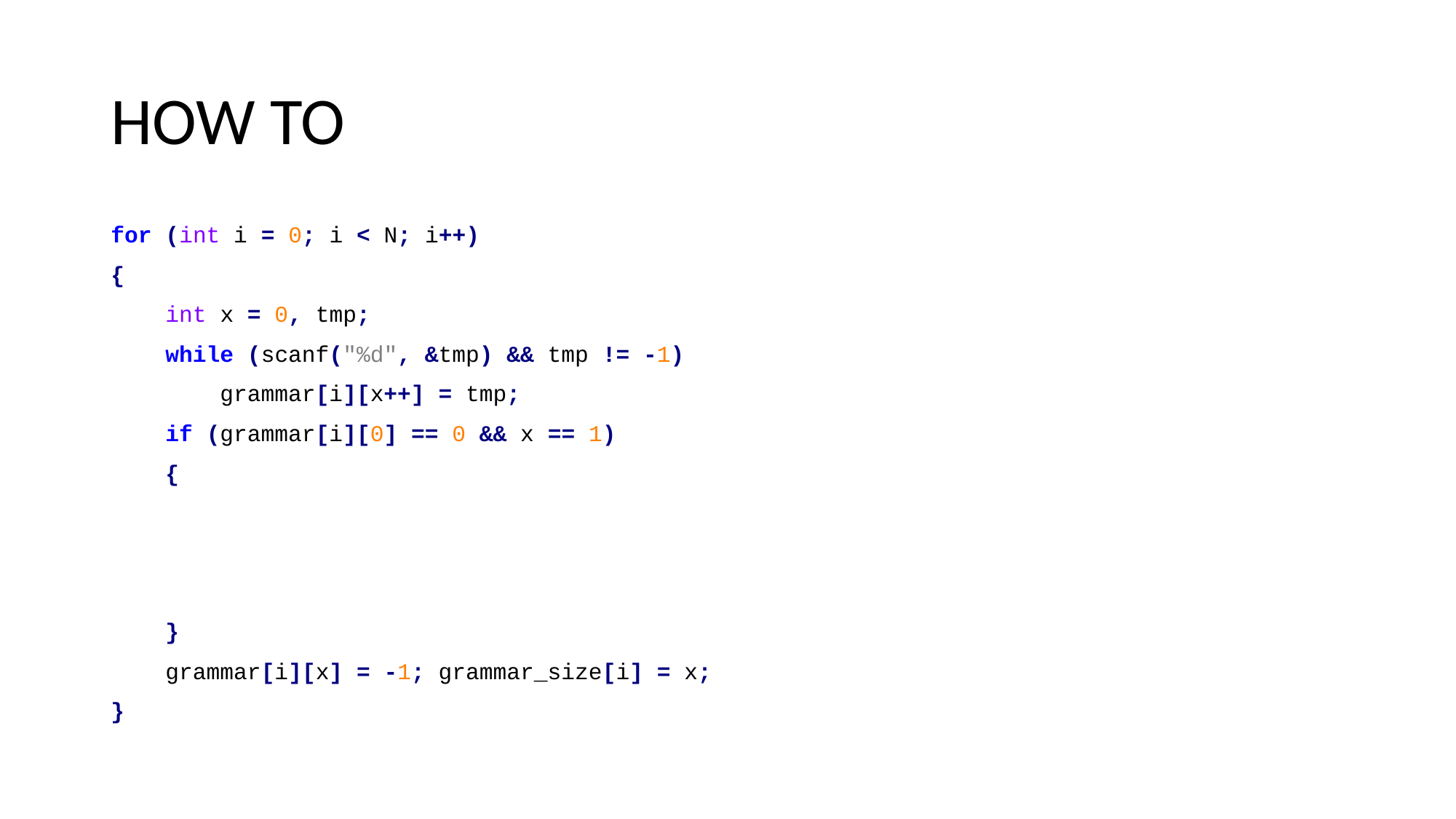

# HOW TO
for (int i = 0; i < N; i++)
{
    int x = 0, tmp;
    while (scanf("%d", &tmp) && tmp != -1)
        grammar[i][x++] = tmp;
    if (grammar[i][0] == 0 && x == 1)
    {
        N--;
        i--;
        continue;
    }
    grammar[i][x] = -1; grammar_size[i] = x;
}